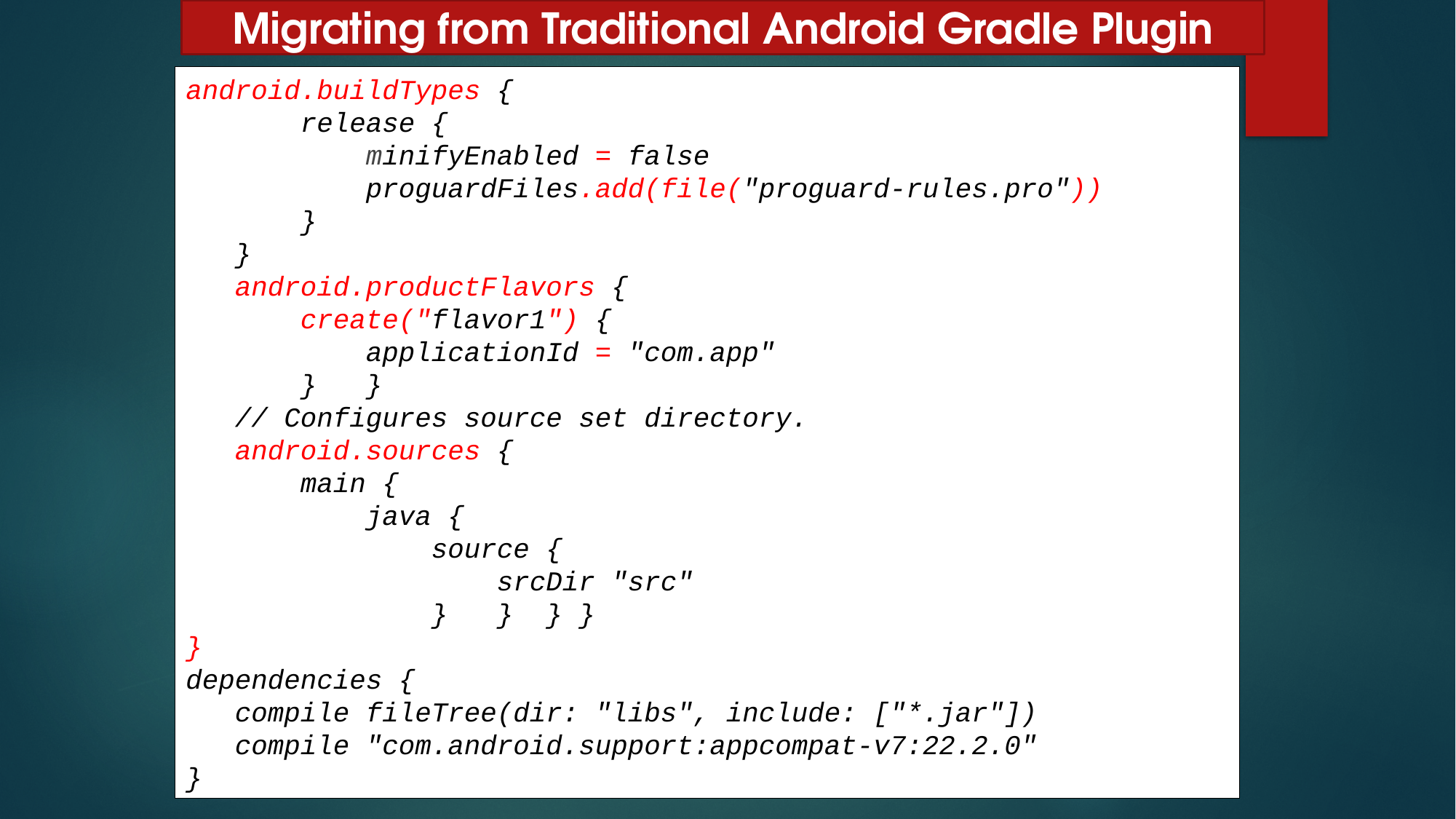

Migrating from Traditional Android Gradle Plugin
android.buildTypes {
       release {
           minifyEnabled = false
           proguardFiles.add(file("proguard-rules.pro"))
       }
   }
   android.productFlavors {
       create("flavor1") {
           applicationId = "com.app"
       }   }
   // Configures source set directory.
   android.sources {
       main {
           java {
               source {
                   srcDir "src"
               }   }  } }
}
dependencies {
   compile fileTree(dir: "libs", include: ["*.jar"])
   compile "com.android.support:appcompat-v7:22.2.0"
}